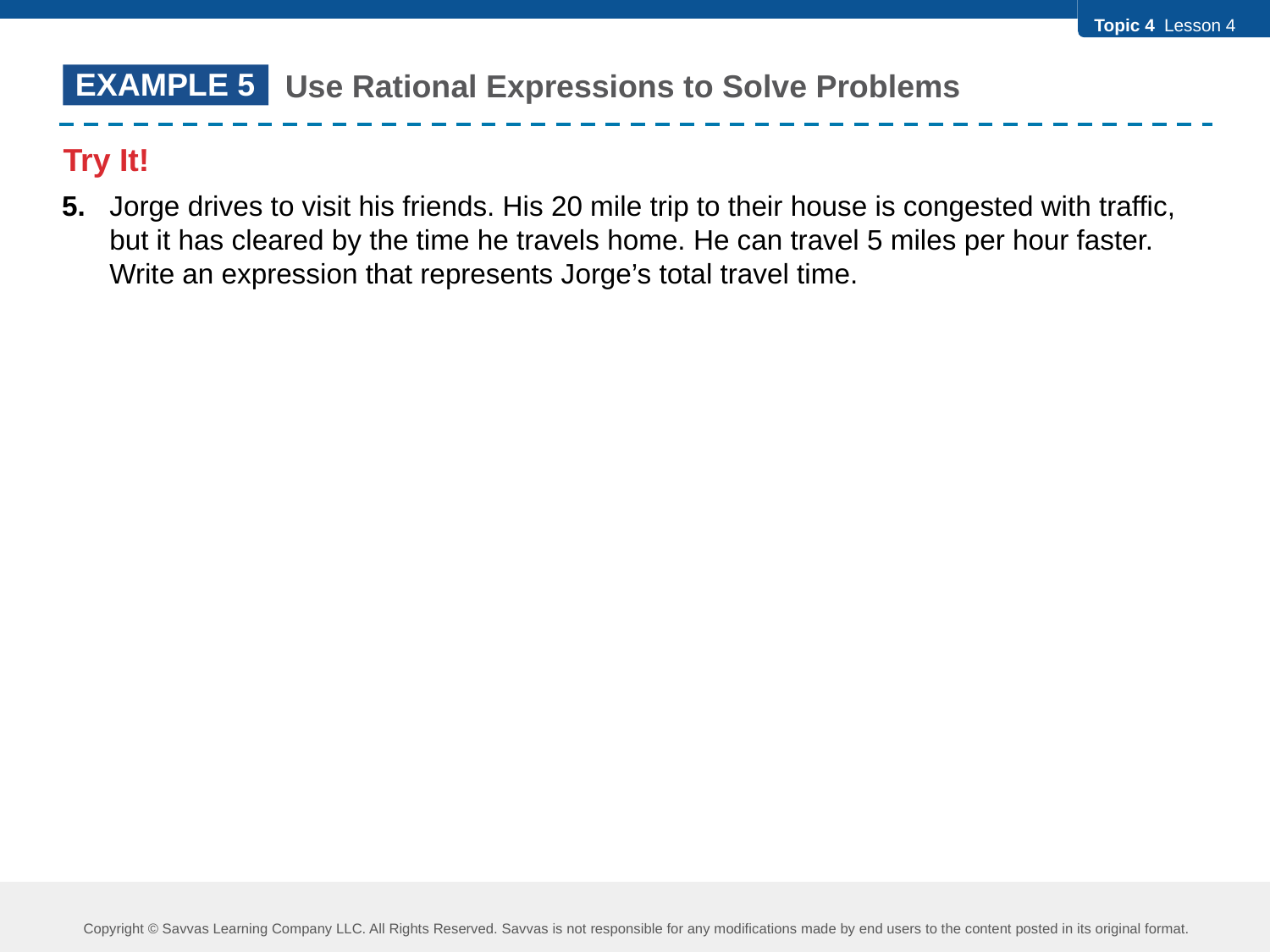

Use Rational Expressions to Solve Problems
Try It!
​Jorge drives to visit his friends. His 20 mile trip to their house is congested with traffic, but it has cleared by the time he travels home. He can travel 5 miles per hour faster. Write an expression that represents Jorge’s total travel time.
Example 5